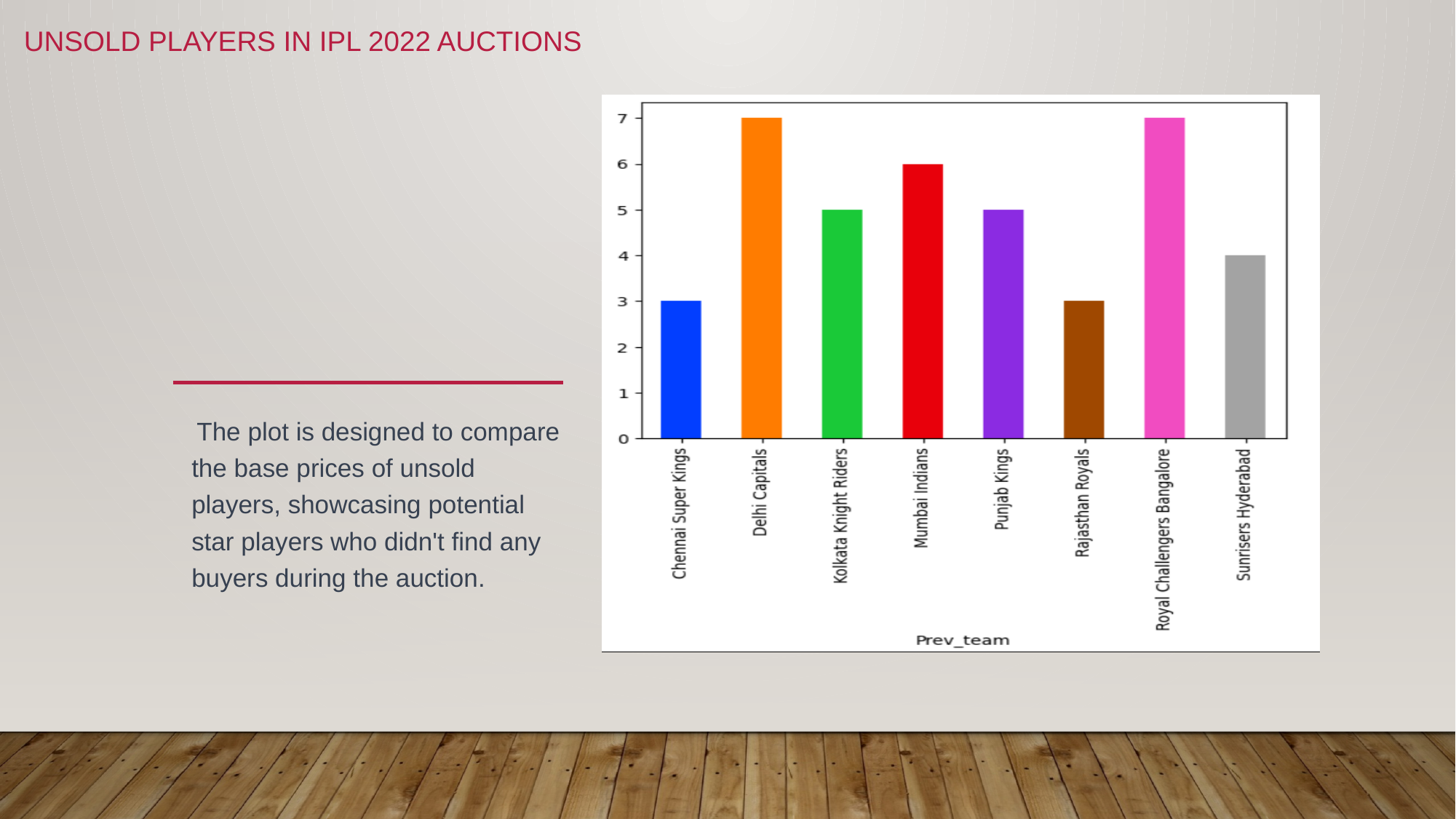

# Unsold Players in IPL 2022 Auctions

### Chart: Which are the apps that have made the highest-earning?

| Category |
|---|
 The plot is designed to compare the base prices of unsold players, showcasing potential star players who didn't find any buyers during the auction.